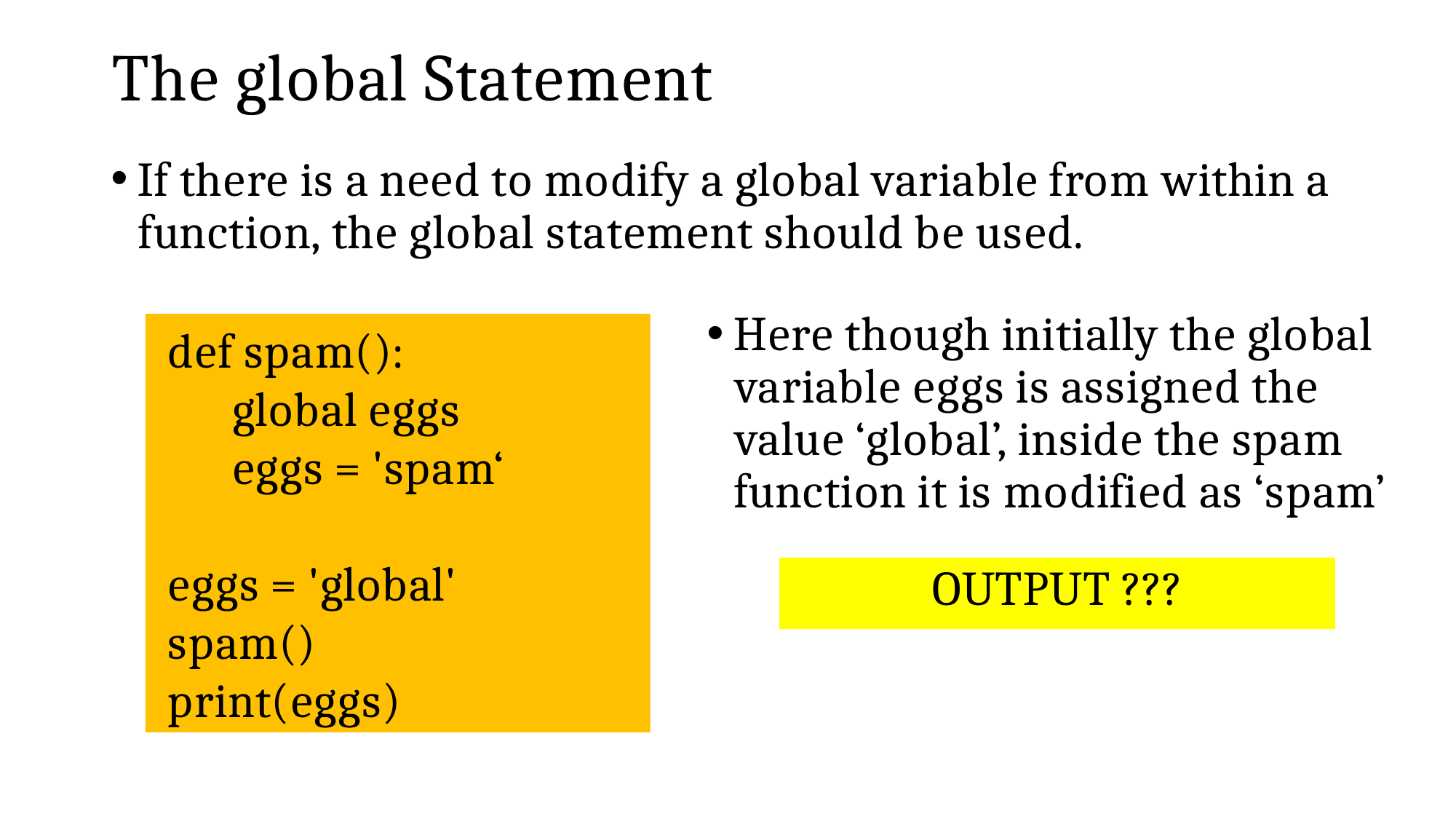

# The global Statement
If there is a need to modify a global variable from within a function, the global statement should be used.
Here though initially the global variable eggs is assigned the value ‘global’, inside the spam function it is modified as ‘spam’

 def spam():
       global eggs
       eggs = 'spam‘

 eggs = 'global'
 spam()
 print(eggs)
OUTPUT ???